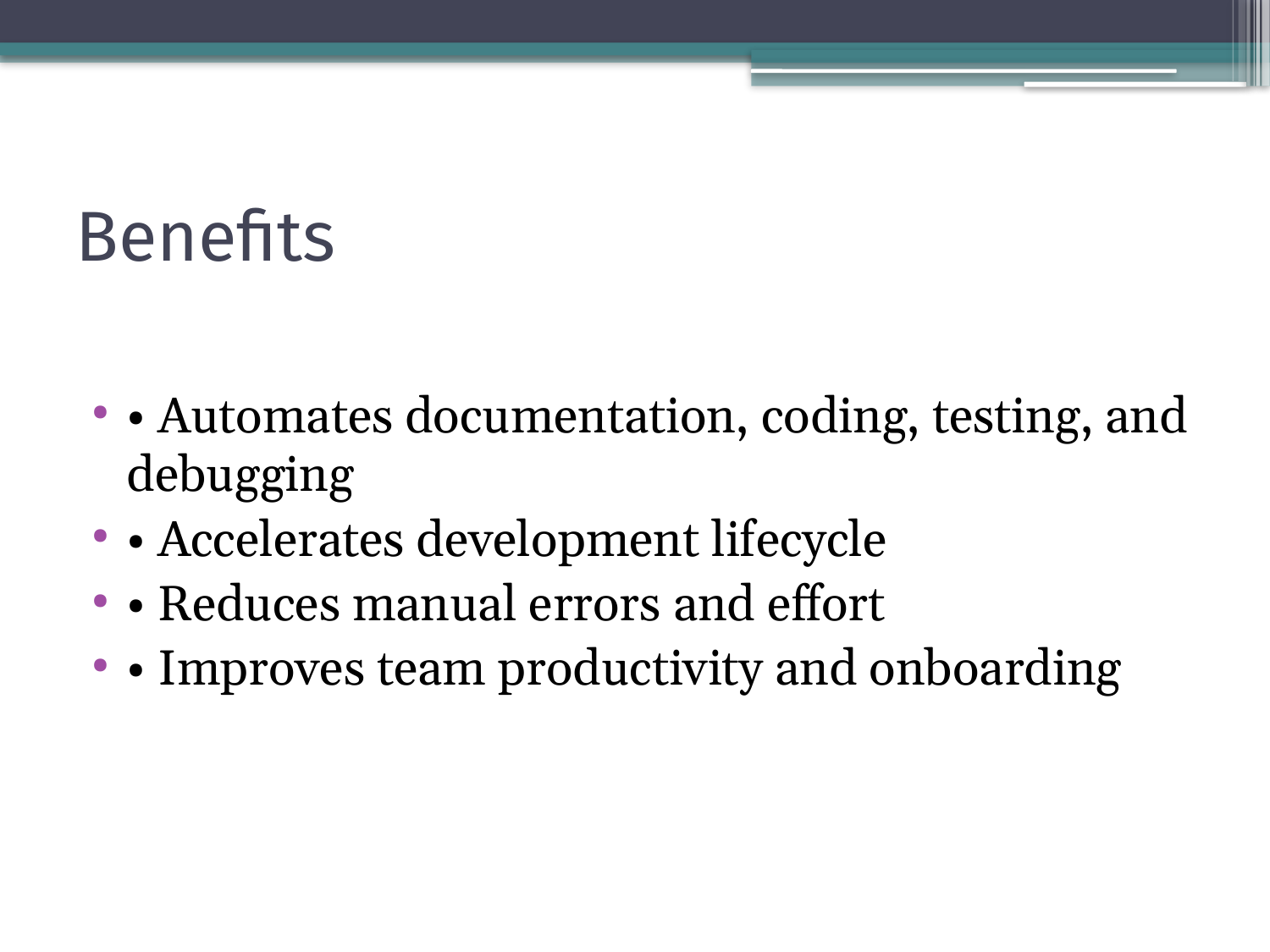

# Benefits

• Automates documentation, coding, testing, and debugging
• Accelerates development lifecycle
• Reduces manual errors and effort
• Improves team productivity and onboarding